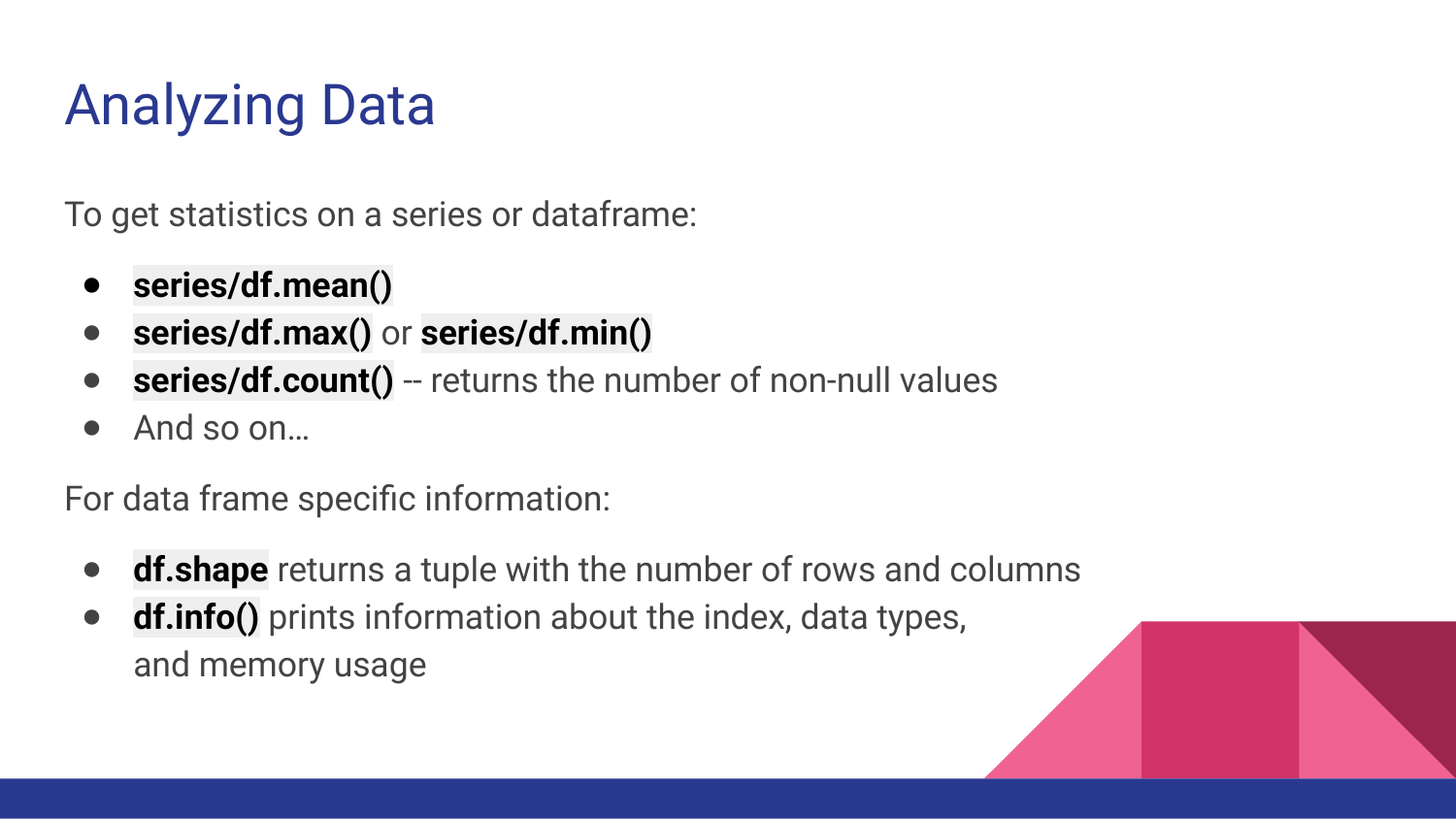

# Analyzing Data
To get statistics on a series or dataframe:
series/df.mean()
series/df.max() or series/df.min()
series/df.count() -- returns the number of non-null values
And so on…
For data frame specific information:
df.shape returns a tuple with the number of rows and columns
df.info() prints information about the index, data types,
and memory usage